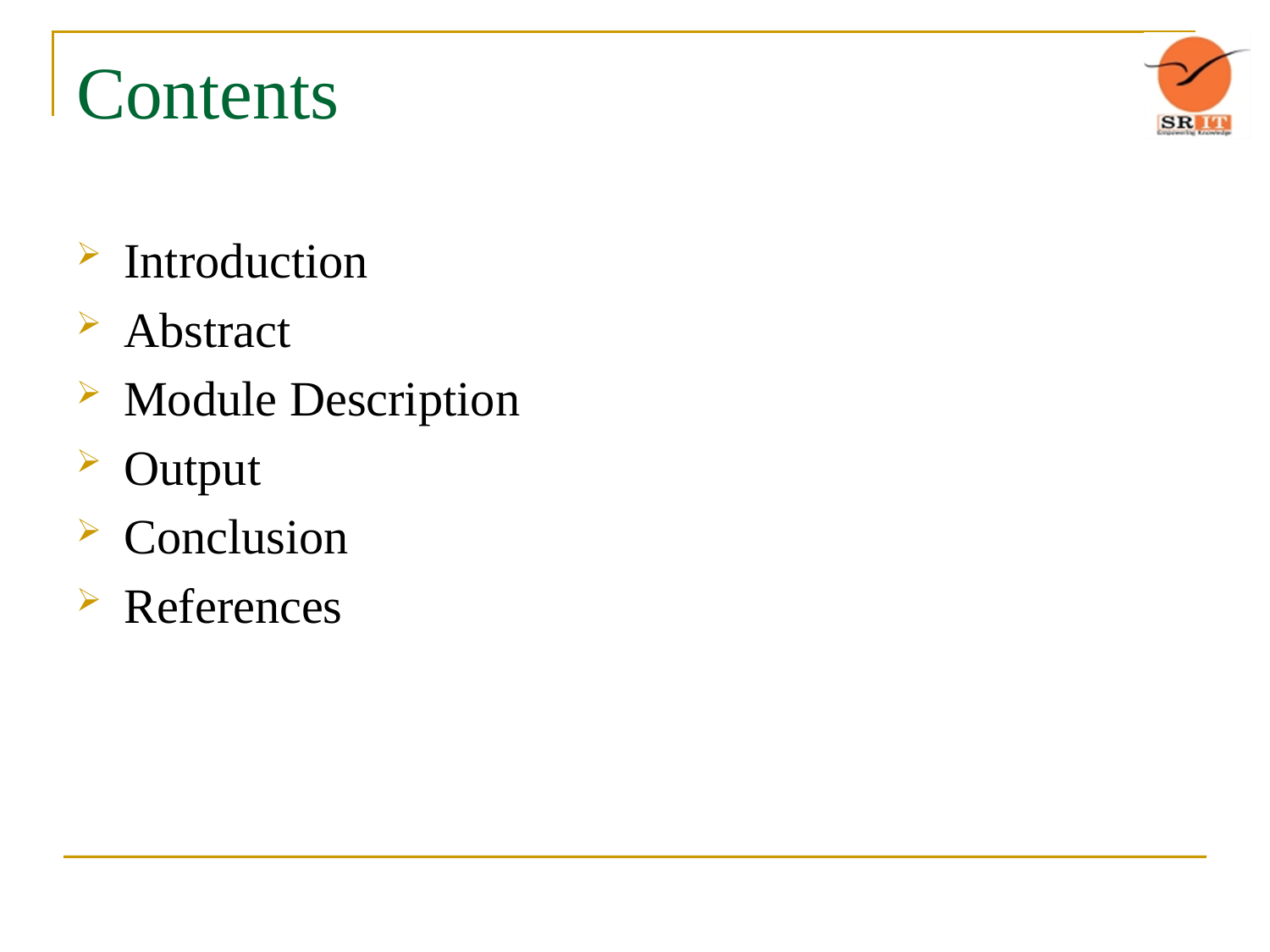

# Contents
Introduction
Abstract
Module Description
Output
Conclusion
References